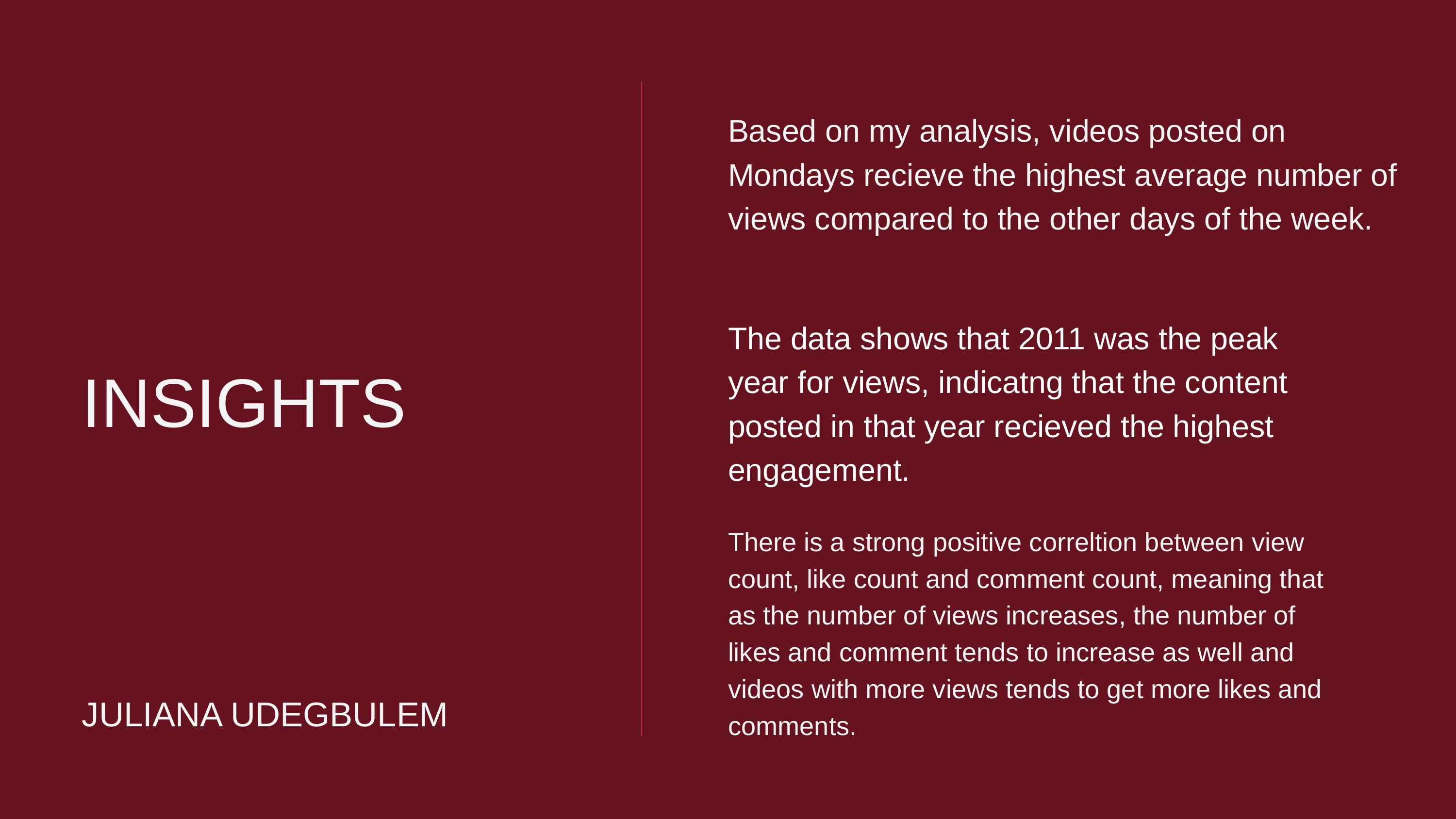

Based on my analysis, videos posted on Mondays recieve the highest average number of views compared to the other days of the week.

The data shows that 2011 was the peak year for views, indicatng that the content posted in that year recieved the highest engagement.

INSIGHTS

There is a strong positive correltion between view count, like count and comment count, meaning that as the number of views increases, the number of likes and comment tends to increase as well and videos with more views tends to get more likes and comments.

JULIANA UDEGBULEM